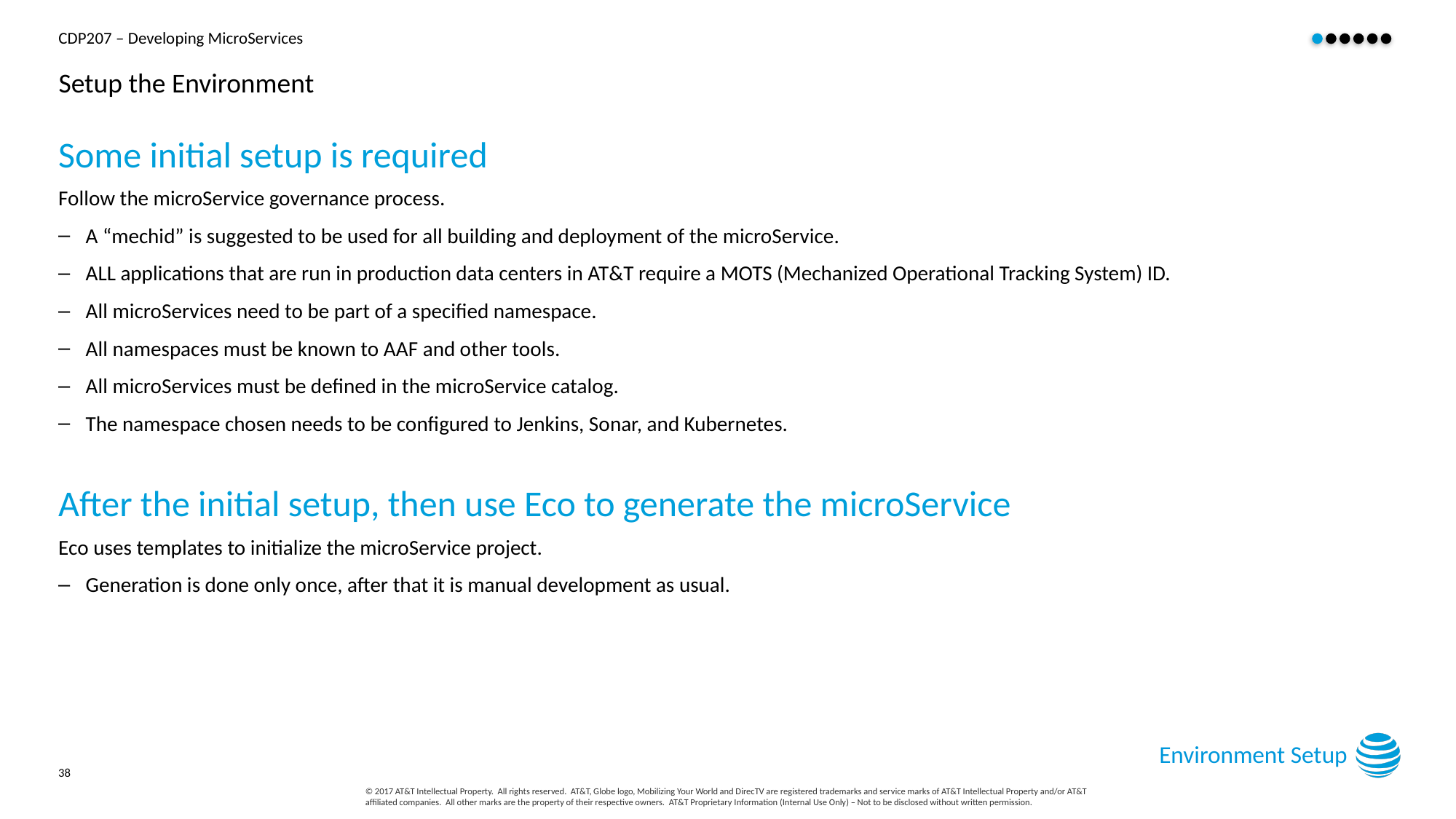

# Setup the Environment
Some initial setup is required
Follow the microService governance process.
A “mechid” is suggested to be used for all building and deployment of the microService.
ALL applications that are run in production data centers in AT&T require a MOTS (Mechanized Operational Tracking System) ID.
All microServices need to be part of a specified namespace.
All namespaces must be known to AAF and other tools.
All microServices must be defined in the microService catalog.
The namespace chosen needs to be configured to Jenkins, Sonar, and Kubernetes.

After the initial setup, then use Eco to generate the microService
Eco uses templates to initialize the microService project.
Generation is done only once, after that it is manual development as usual.

Environment Setup
38